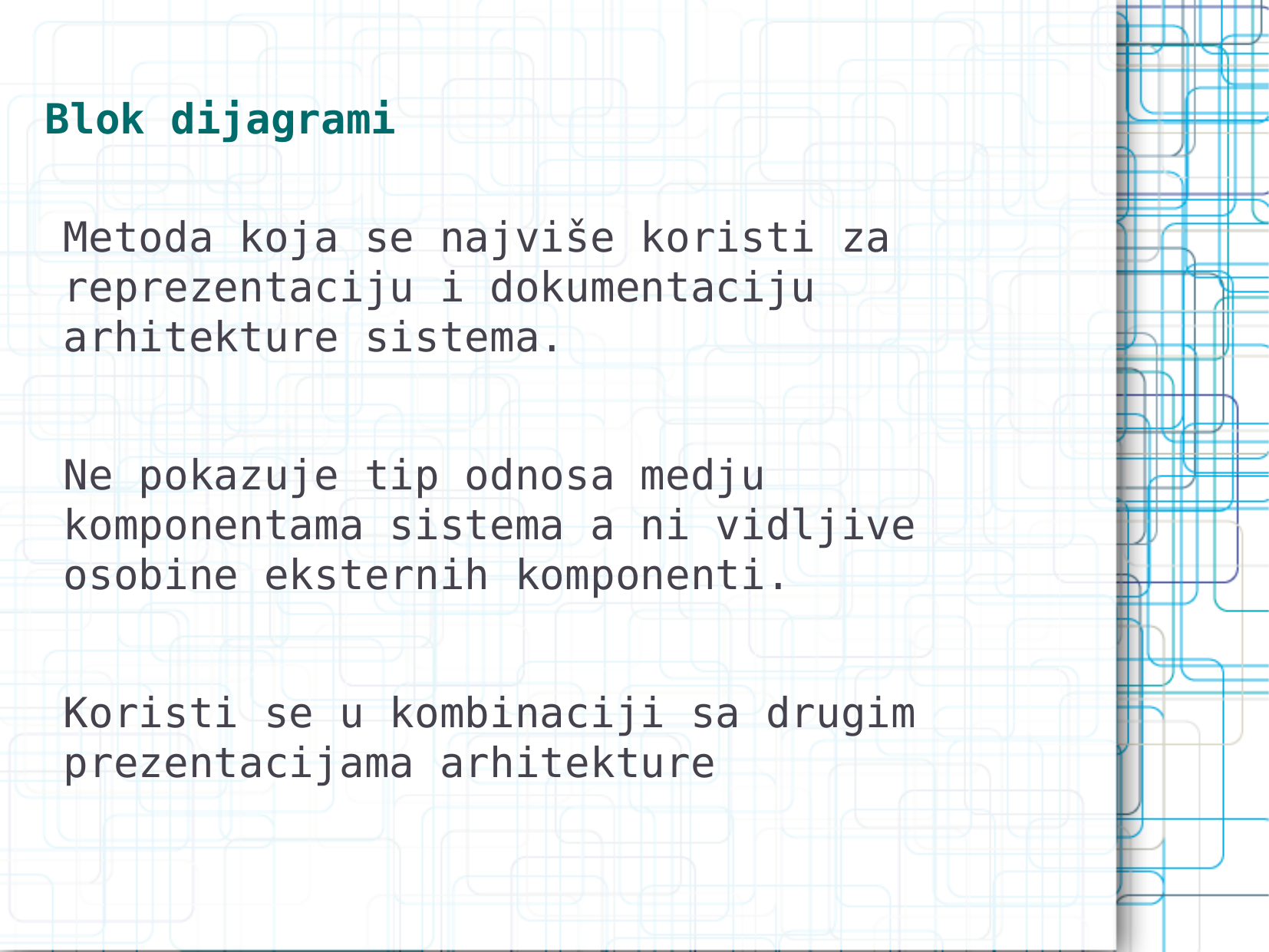

Blok dijagrami
Metoda koja se najviše koristi za reprezentaciju i dokumentaciju arhitekture sistema.

Ne pokazuje tip odnosa medju komponentama sistema a ni vidljive osobine eksternih komponenti.

Koristi se u kombinaciji sa drugim prezentacijama arhitekture